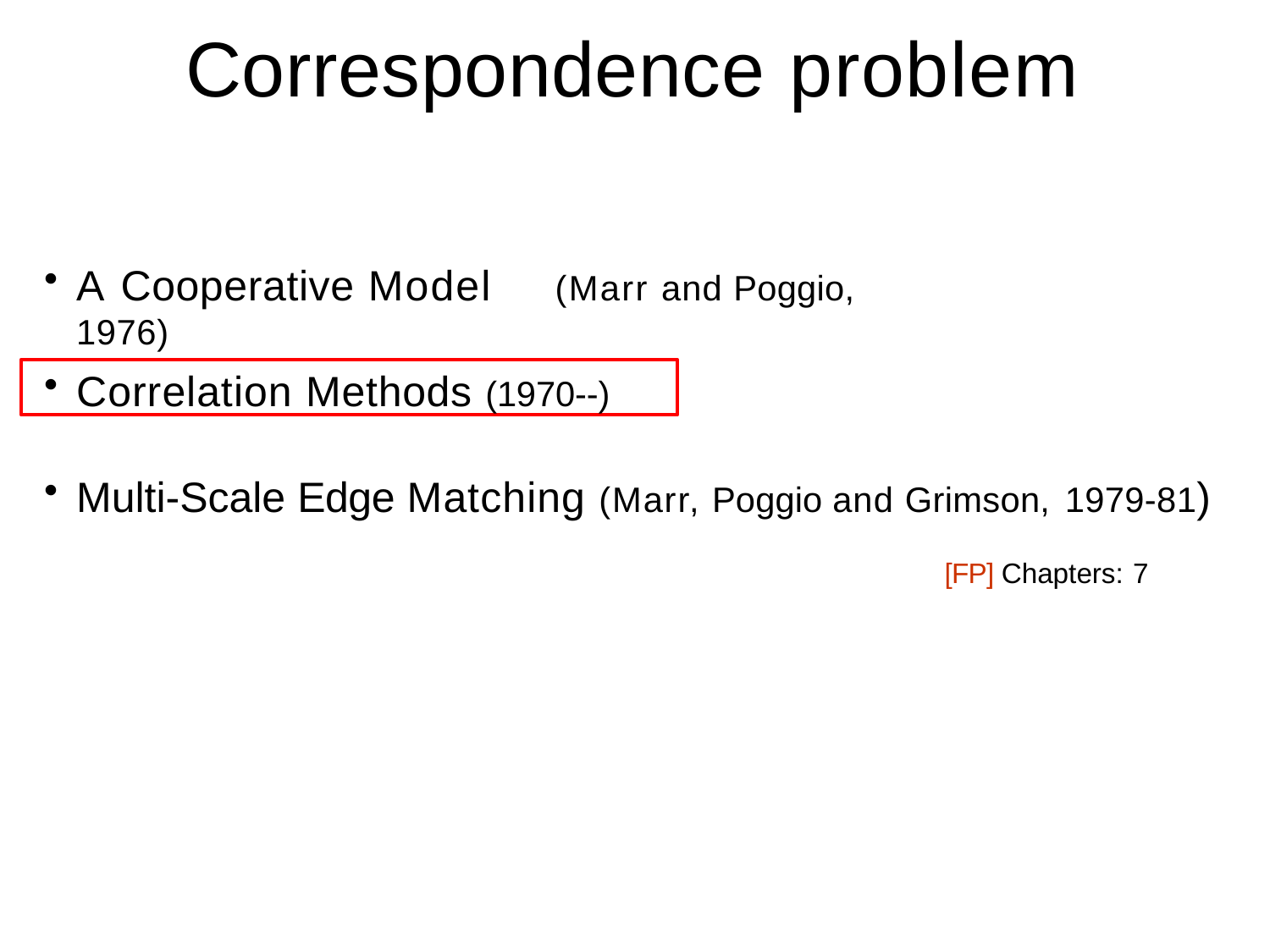

# Correspondence problem
A Cooperative Model	(Marr and Poggio, 1976)
Correlation Methods (1970--)
Multi-Scale Edge Matching (Marr, Poggio and Grimson, 1979-81)
[FP] Chapters: 7